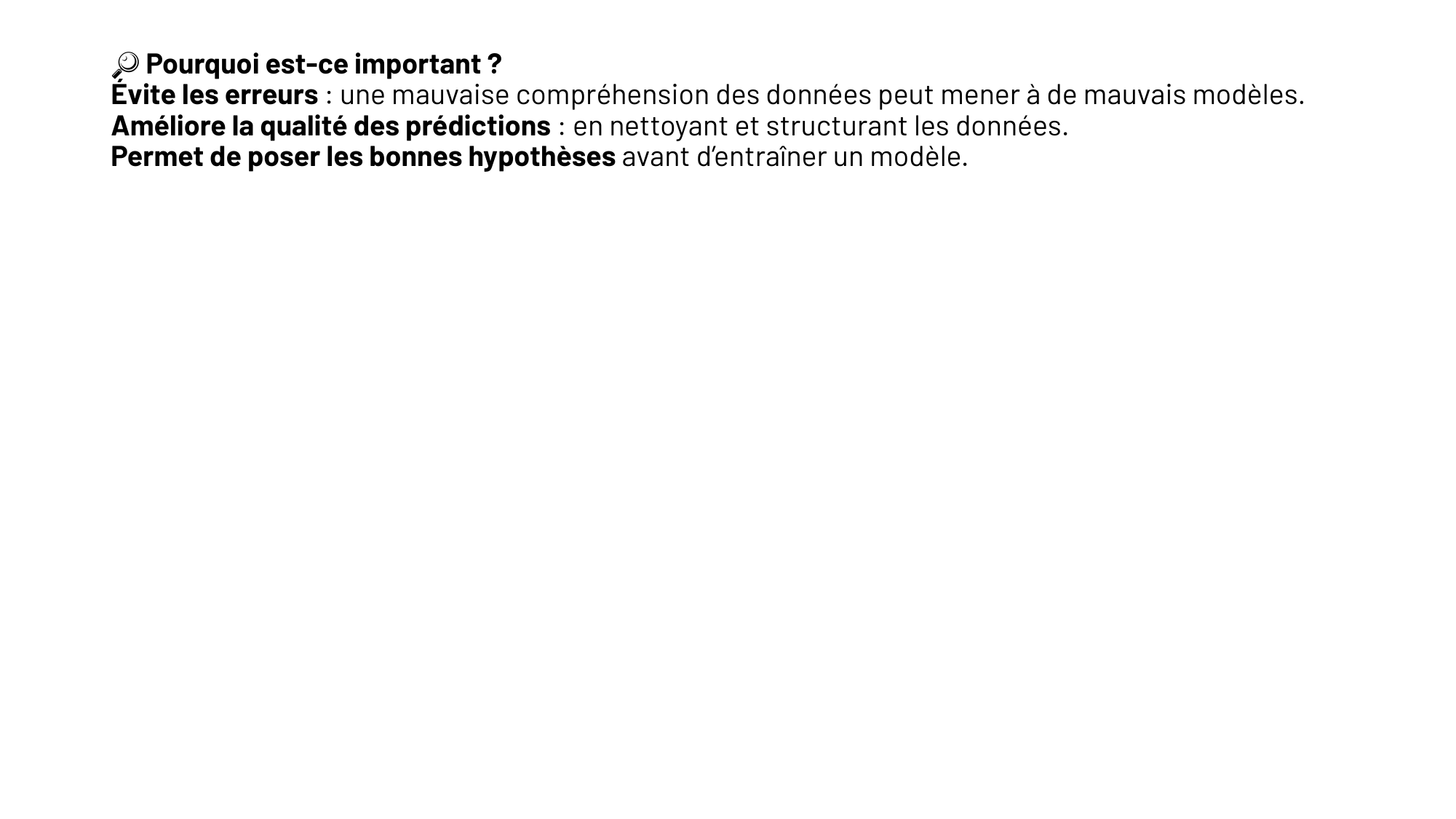

# 🔎 Pourquoi est-ce important ?
Évite les erreurs : une mauvaise compréhension des données peut mener à de mauvais modèles.
Améliore la qualité des prédictions : en nettoyant et structurant les données.
Permet de poser les bonnes hypothèses avant d’entraîner un modèle.